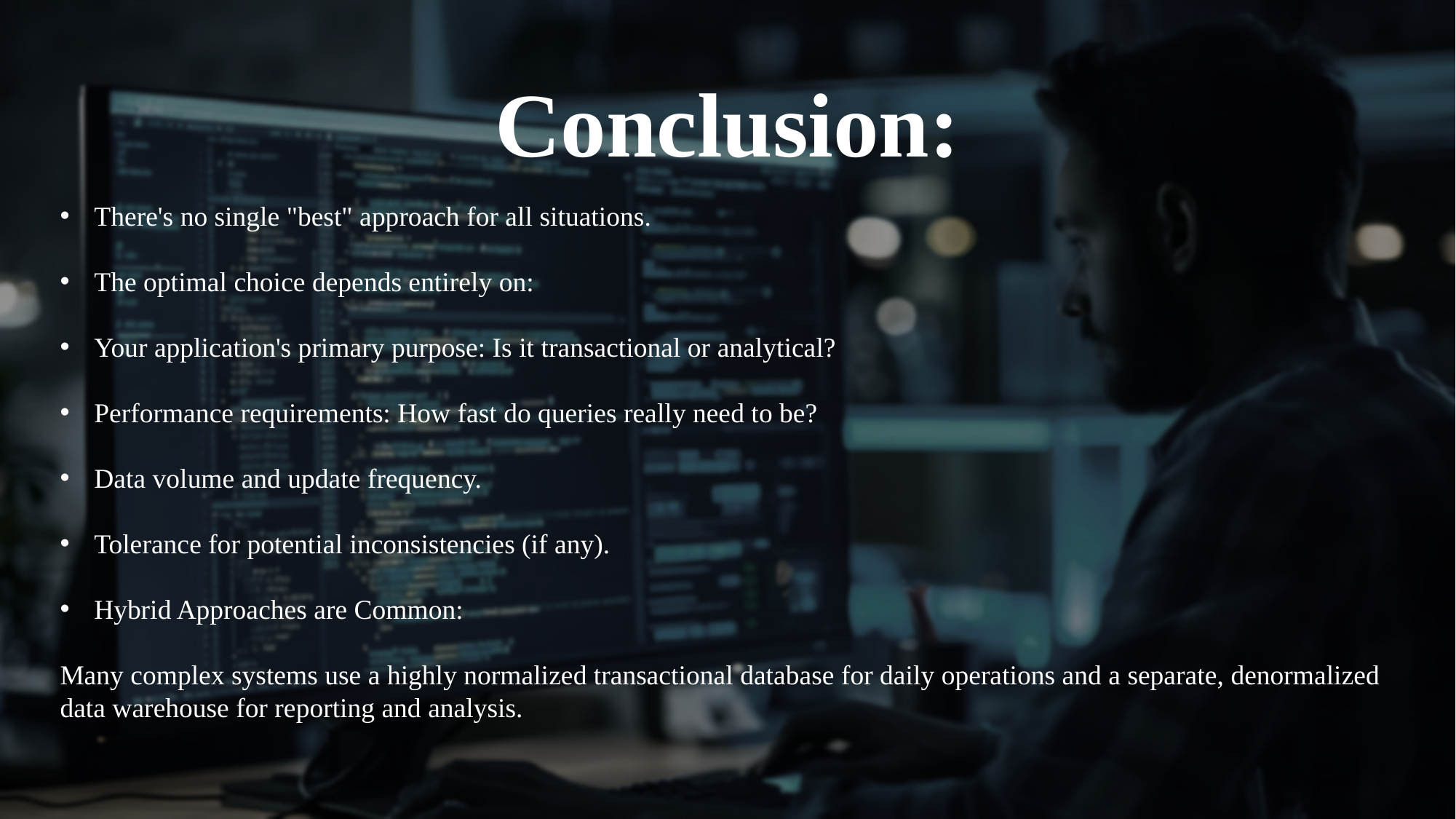

# Conclusion:
There's no single "best" approach for all situations.

The optimal choice depends entirely on:

Your application's primary purpose: Is it transactional or analytical?

Performance requirements: How fast do queries really need to be?

Data volume and update frequency.

Tolerance for potential inconsistencies (if any).

Hybrid Approaches are Common:

Many complex systems use a highly normalized transactional database for daily operations and a separate, denormalized data warehouse for reporting and analysis.